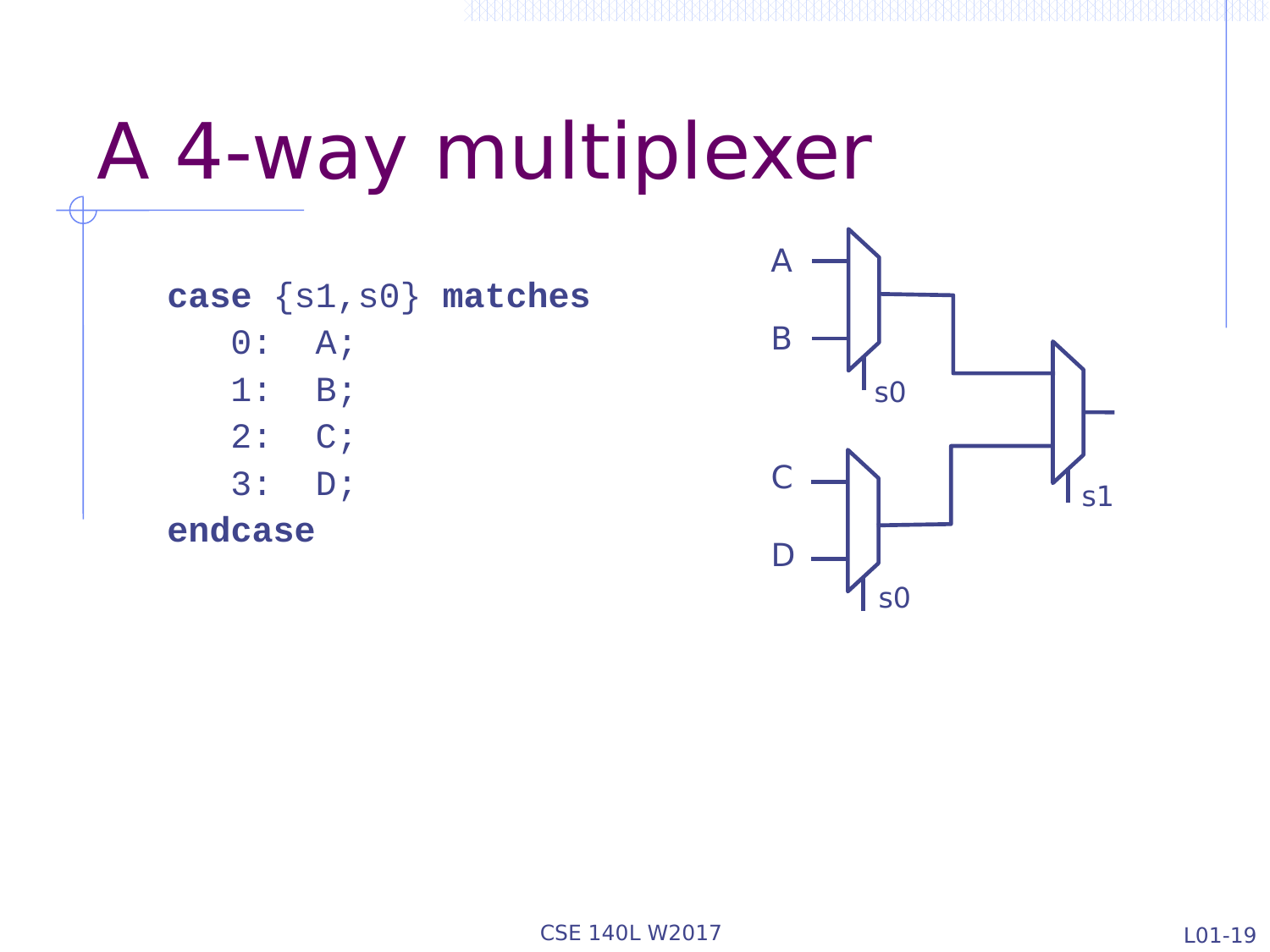

# A 4-way multiplexer

A

B
s0

C
s1
D
s0
case {s1,s0} matches
   0:  A;
   1:  B;
   2:  C;
   3:  D;
endcase
CSE 140L W2017
L01-19